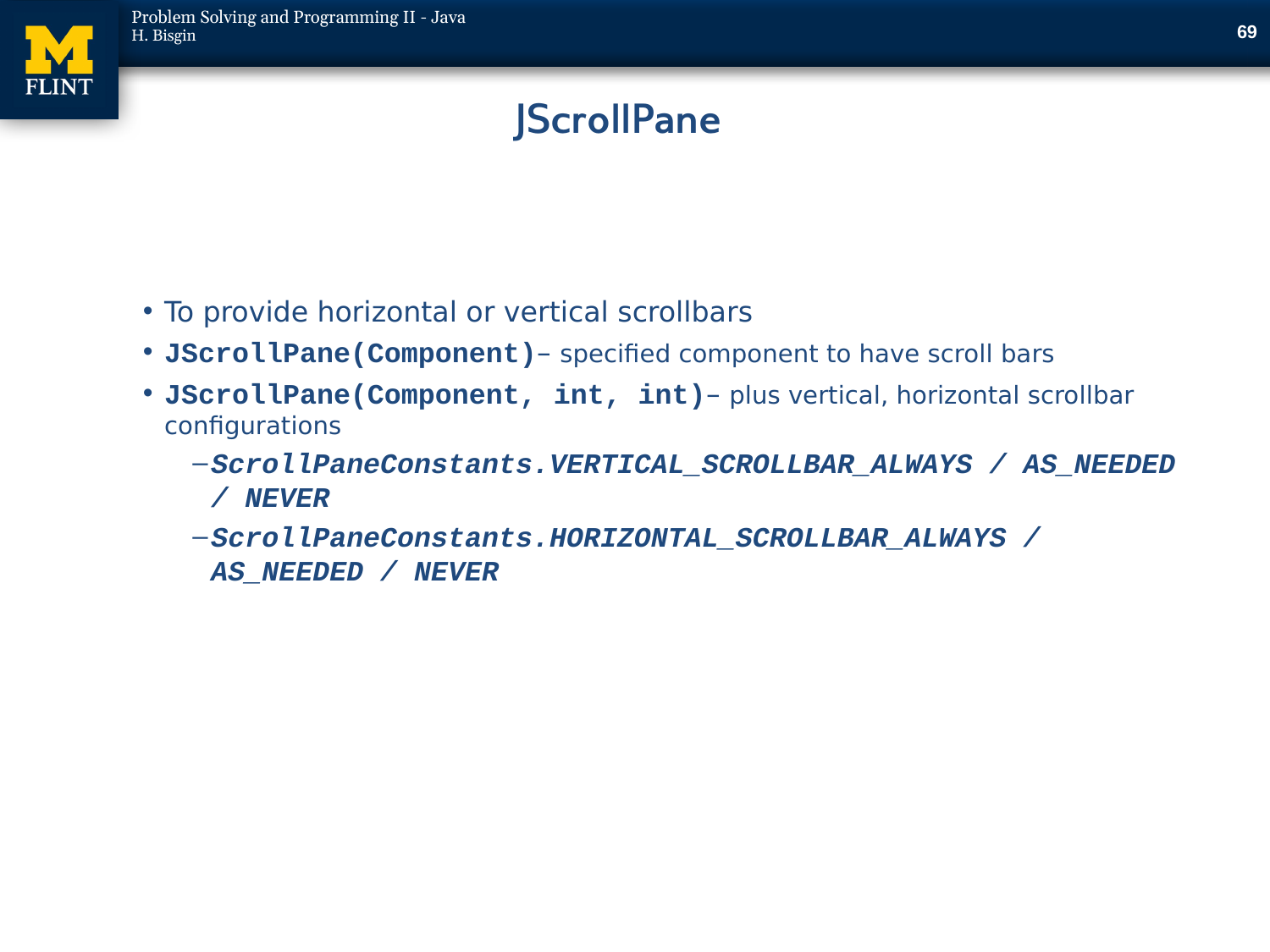

69
# JScrollPane
To provide horizontal or vertical scrollbars
JScrollPane(Component)– specified component to have scroll bars
JScrollPane(Component, int, int)– plus vertical, horizontal scrollbar configurations
ScrollPaneConstants.VERTICAL_SCROLLBAR_ALWAYS / AS_NEEDED / NEVER
ScrollPaneConstants.HORIZONTAL_SCROLLBAR_ALWAYS / AS_NEEDED / NEVER